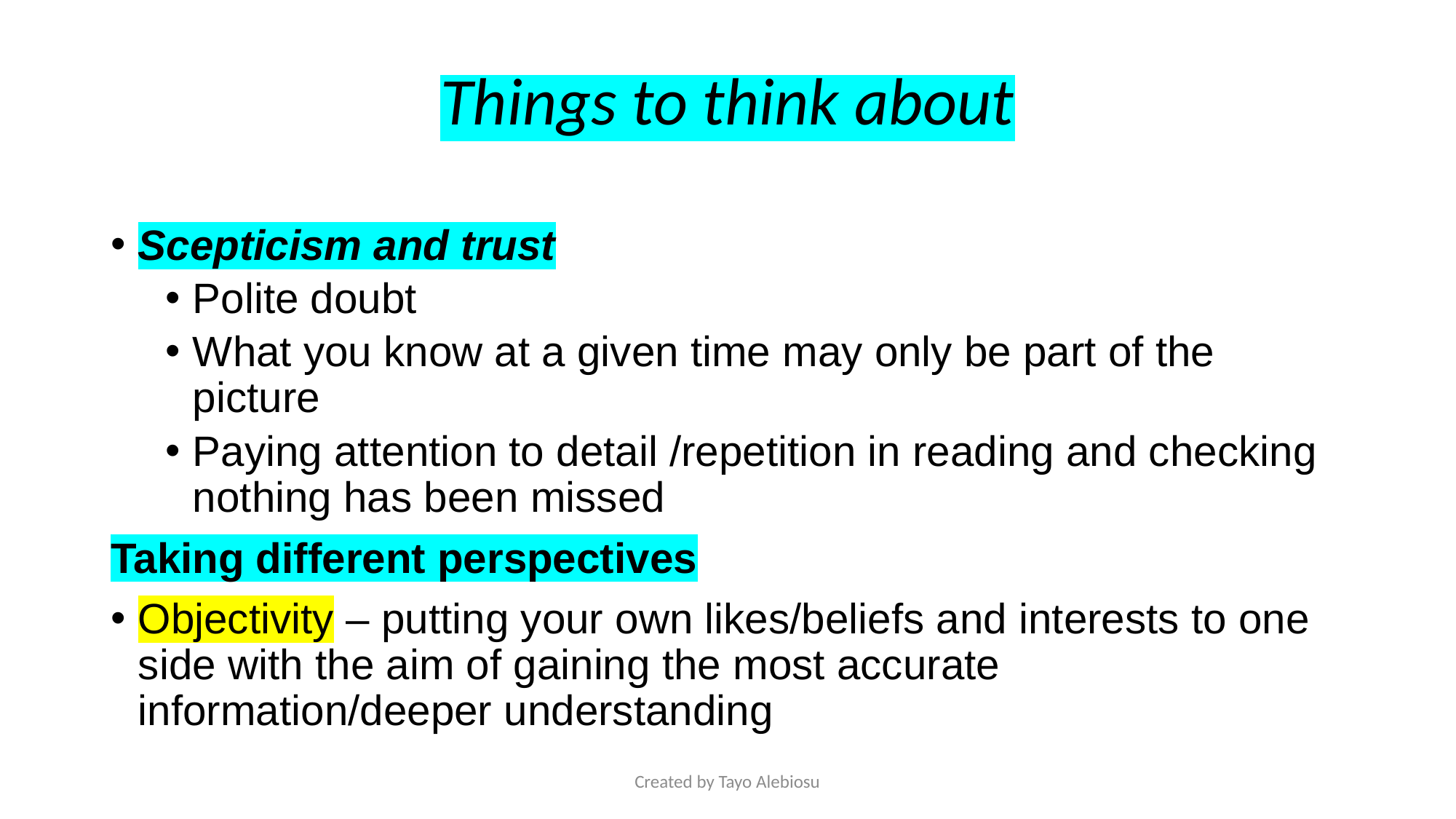

# Things to think about
Scepticism and trust
Polite doubt
What you know at a given time may only be part of the picture
Paying attention to detail /repetition in reading and checking nothing has been missed
Taking different perspectives
Objectivity – putting your own likes/beliefs and interests to one side with the aim of gaining the most accurate information/deeper understanding

Created by Tayo Alebiosu